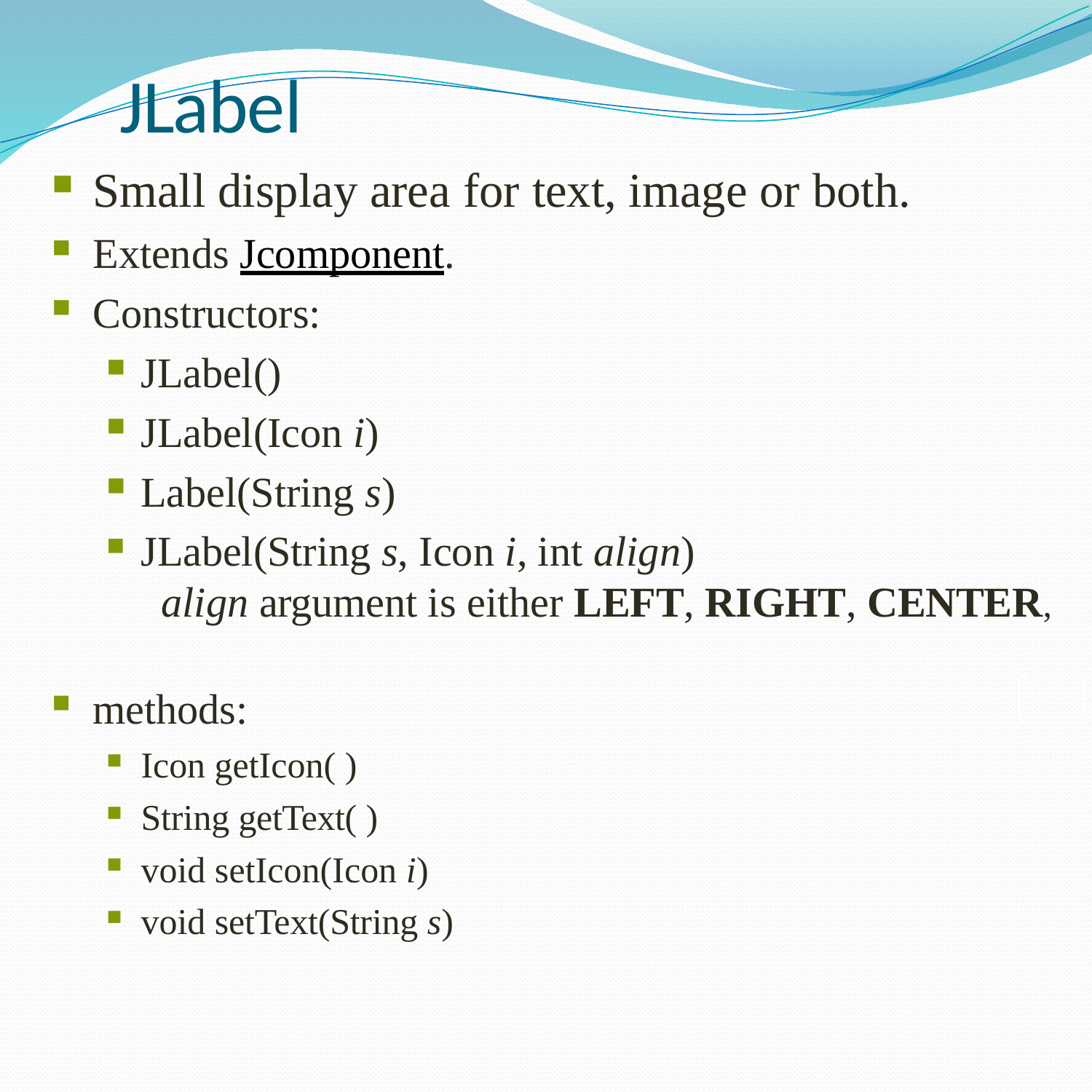

# JLabel
Small display area for text, image or both.
Extends Jcomponent.
Constructors:
JLabel()
JLabel(Icon i)
Label(String s)
JLabel(String s, Icon i, int align)
align argument is either LEFT, RIGHT, CENTER,

methods:
Icon getIcon( )
String getText( )
void setIcon(Icon i)
void setText(String s)